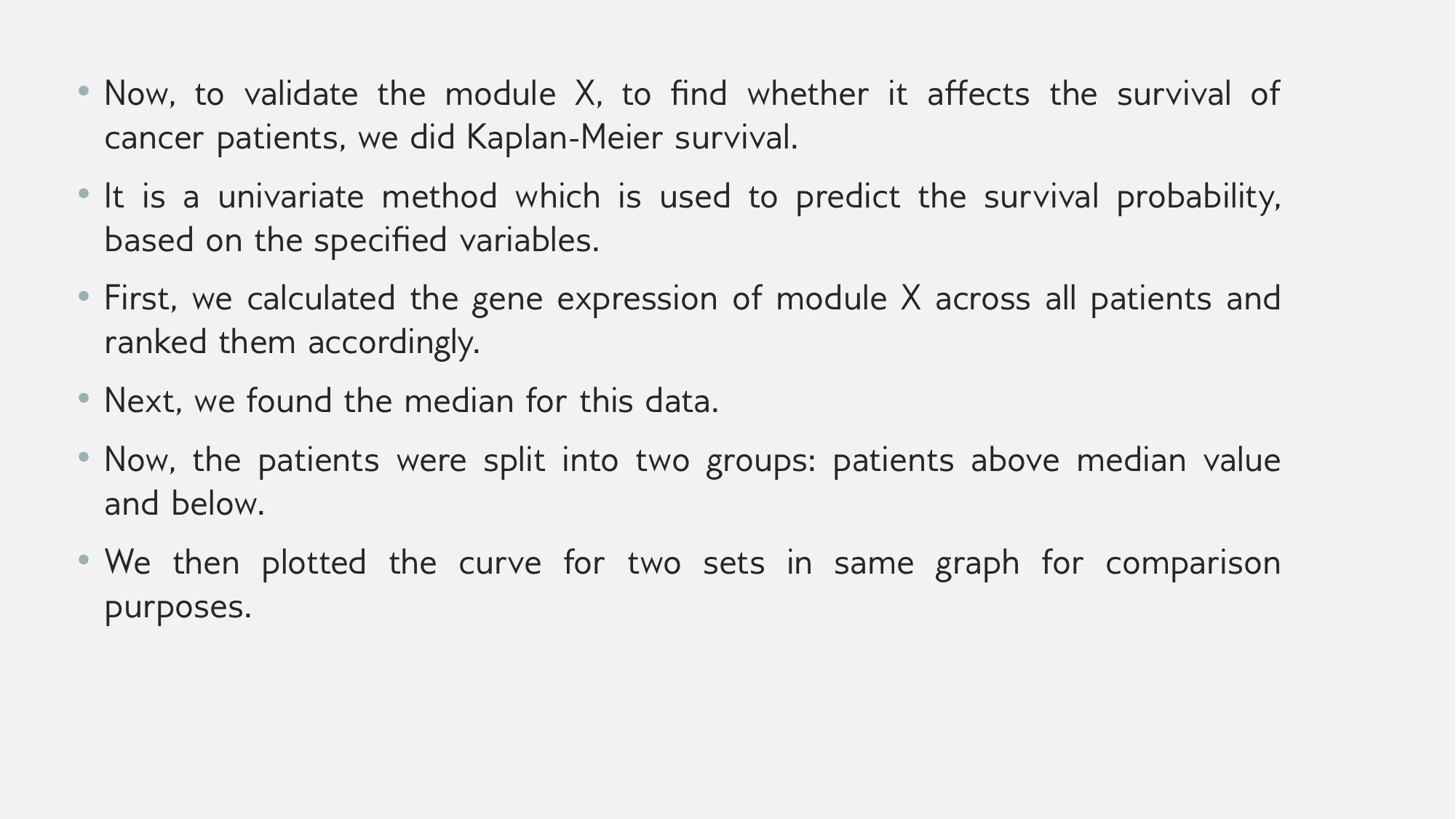

Now, to validate the module X, to find whether it affects the survival of cancer patients, we did Kaplan-Meier survival.
It is a univariate method which is used to predict the survival probability, based on the specified variables.
First, we calculated the gene expression of module X across all patients and ranked them accordingly.
Next, we found the median for this data.
Now, the patients were split into two groups: patients above median value and below.
We then plotted the curve for two sets in same graph for comparison purposes.